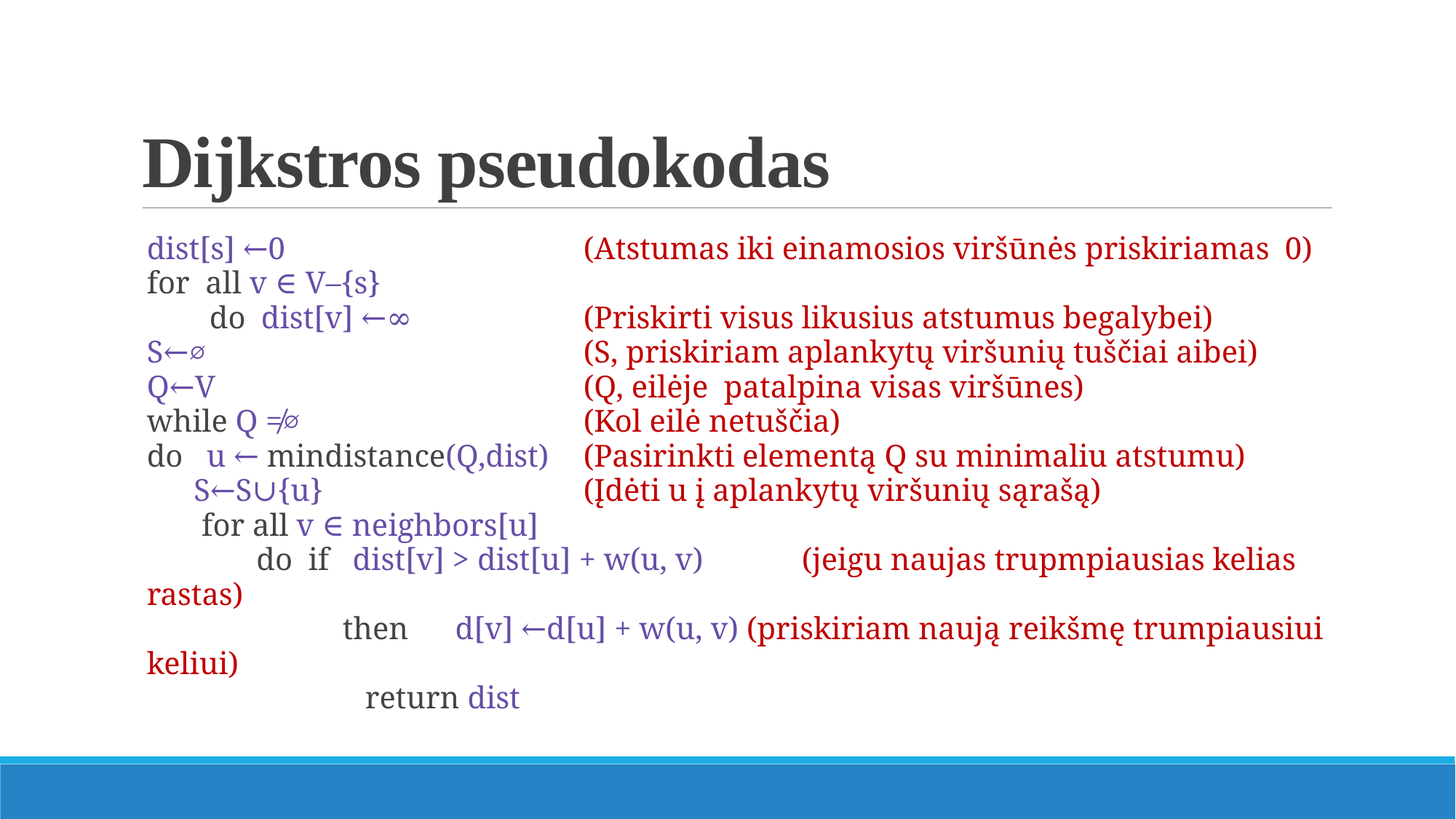

# Dijkstros pseudokodas
dist[s] ←0        			(Atstumas iki einamosios viršūnės priskiriamas  0)
for  all v ∈ V–{s}
        do  dist[v] ←∞ 		(Priskirti visus likusius atstumus begalybei)
S←∅ 				(S, priskiriam aplankytų viršunių tuščiai aibei)
Q←V  				(Q, eilėje  patalpina visas viršūnes)              
while Q ≠∅ 			(Kol eilė netuščia)
do   u ← mindistance(Q,dist)	(Pasirinkti elementą Q su minimaliu atstumu)
      S←S∪{u} 			(Įdėti u į aplankytų viršunių sąrašą)
       for all v ∈ neighbors[u]
              do  if   dist[v] > dist[u] + w(u, v) 	(jeigu naujas trupmpiausias kelias rastas)
                         then      d[v] ←d[u] + w(u, v) (priskiriam naują reikšmę trumpiausiui keliui)
		return dist